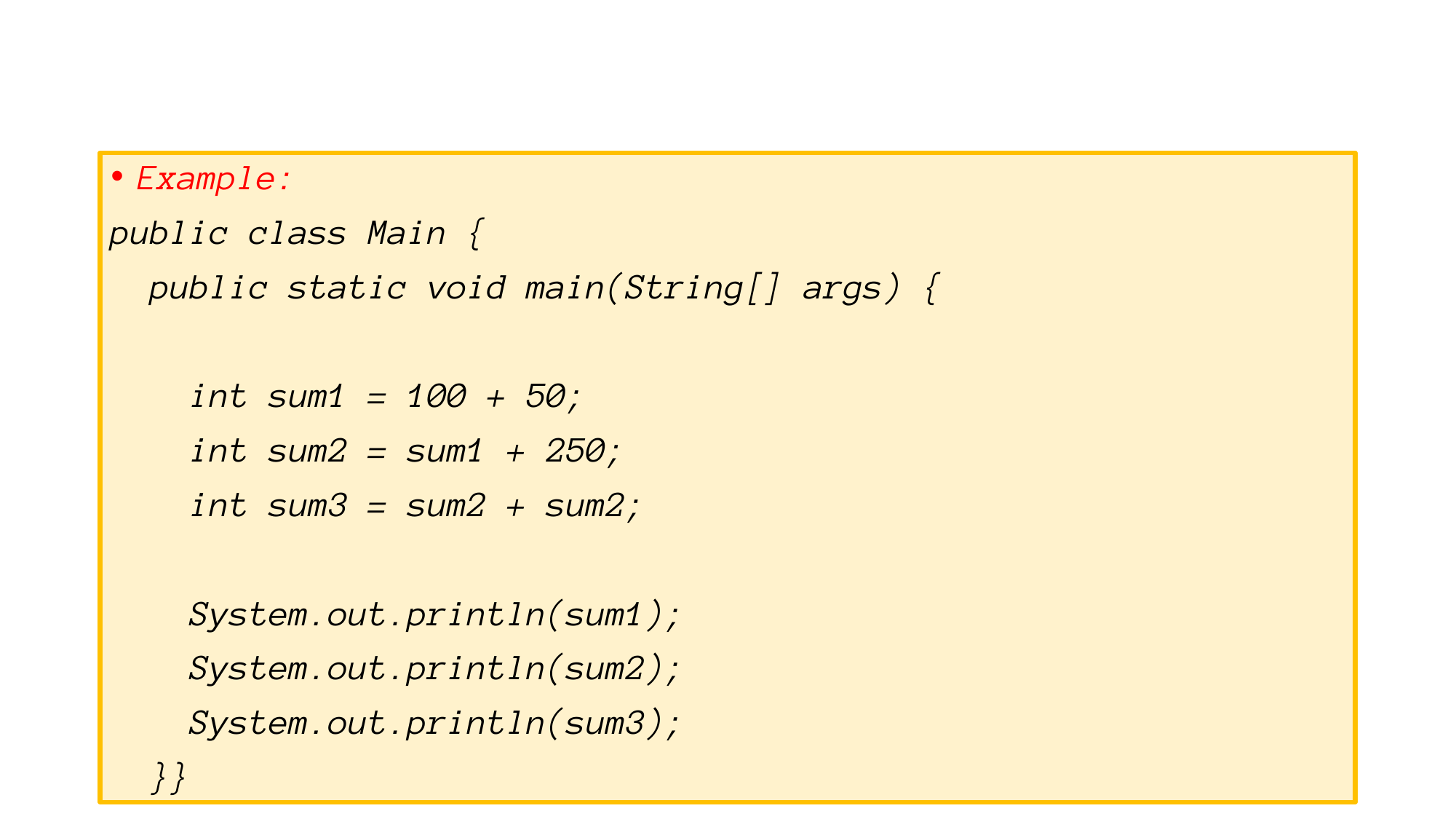

#
Example:
public class Main {
  public static void main(String[] args) {

    int sum1 = 100 + 50;
    int sum2 = sum1 + 250;
    int sum3 = sum2 + sum2;

    System.out.println(sum1);
    System.out.println(sum2);
    System.out.println(sum3);
  }}